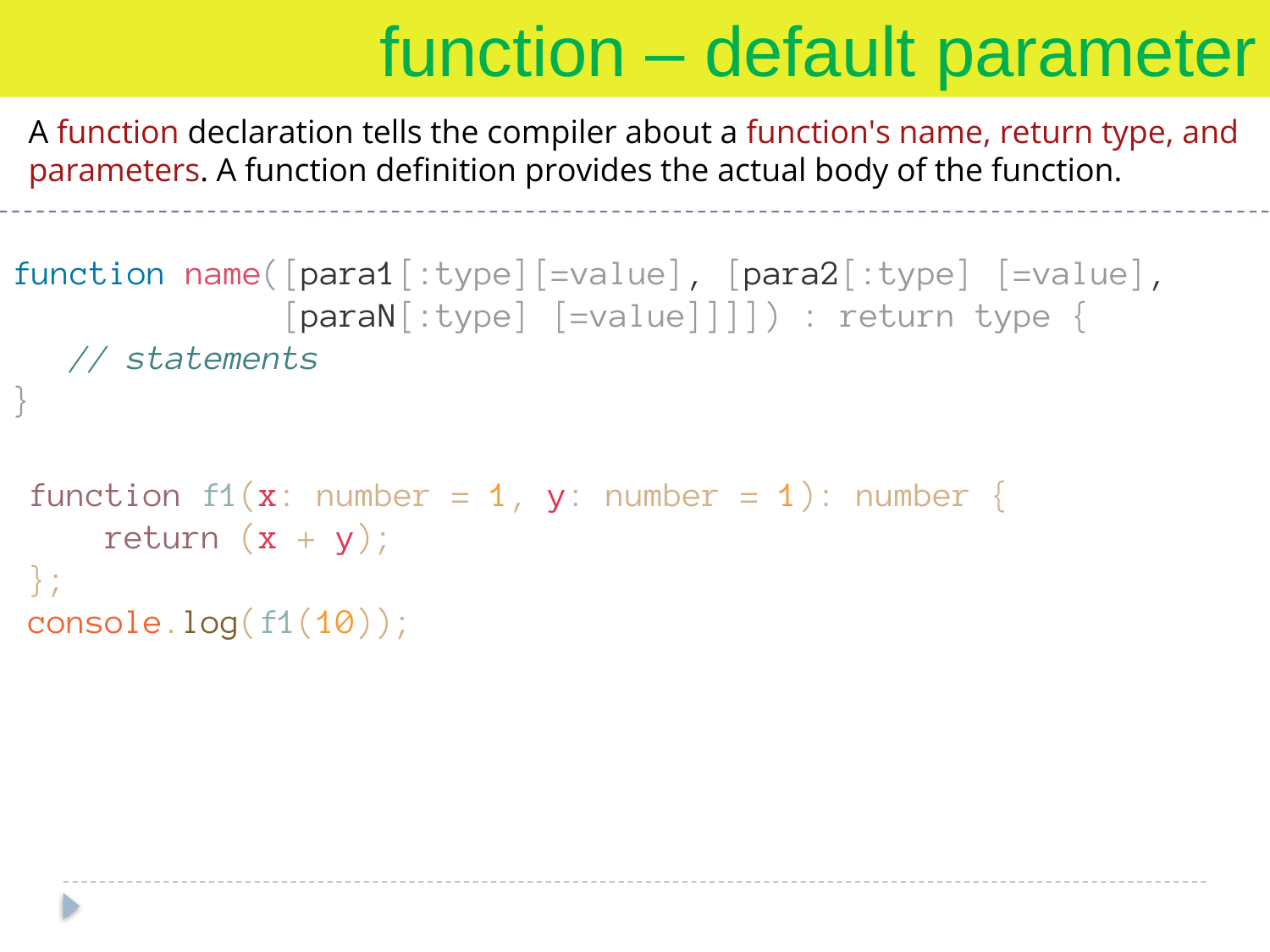

function – default parameter
A function declaration tells the compiler about a function's name, return type, and parameters. A function definition provides the actual body of the function.
function name([para1[:type][=value], [para2[:type] [=value],
              [paraN[:type] [=value]]]]) : return type {
   // statements
}
function f1(x: number = 1, y: number = 1): number {
    return (x + y);
};
console.log(f1(10));